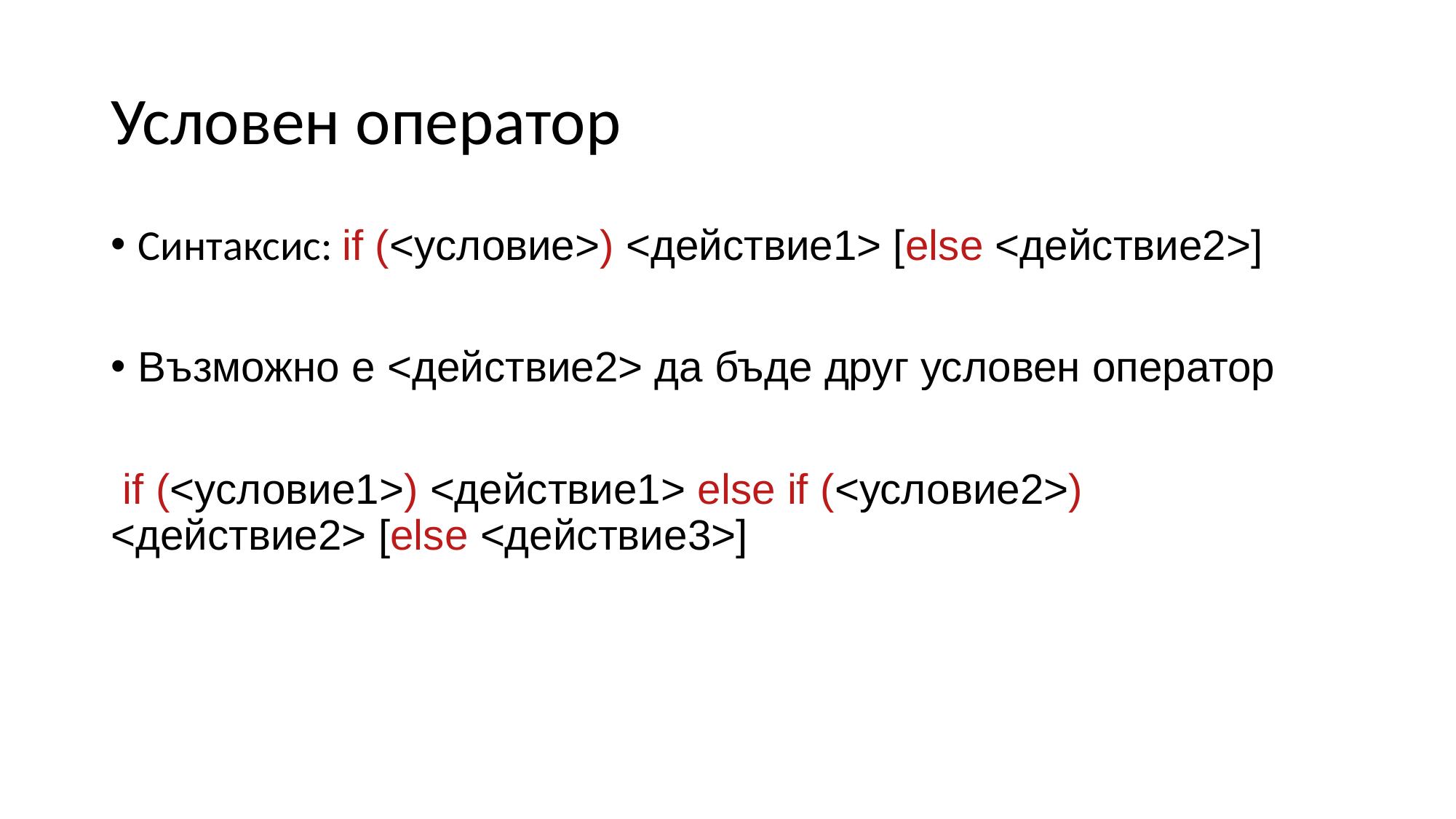

# Условен оператор
Синтаксис: if (<условие>) <действие1> [else <действие2>]

Възможно е <действие2> да бъде друг условен оператор

 if (<условие1>) <действие1> else if (<условие2>) <действие2> [else <действие3>]